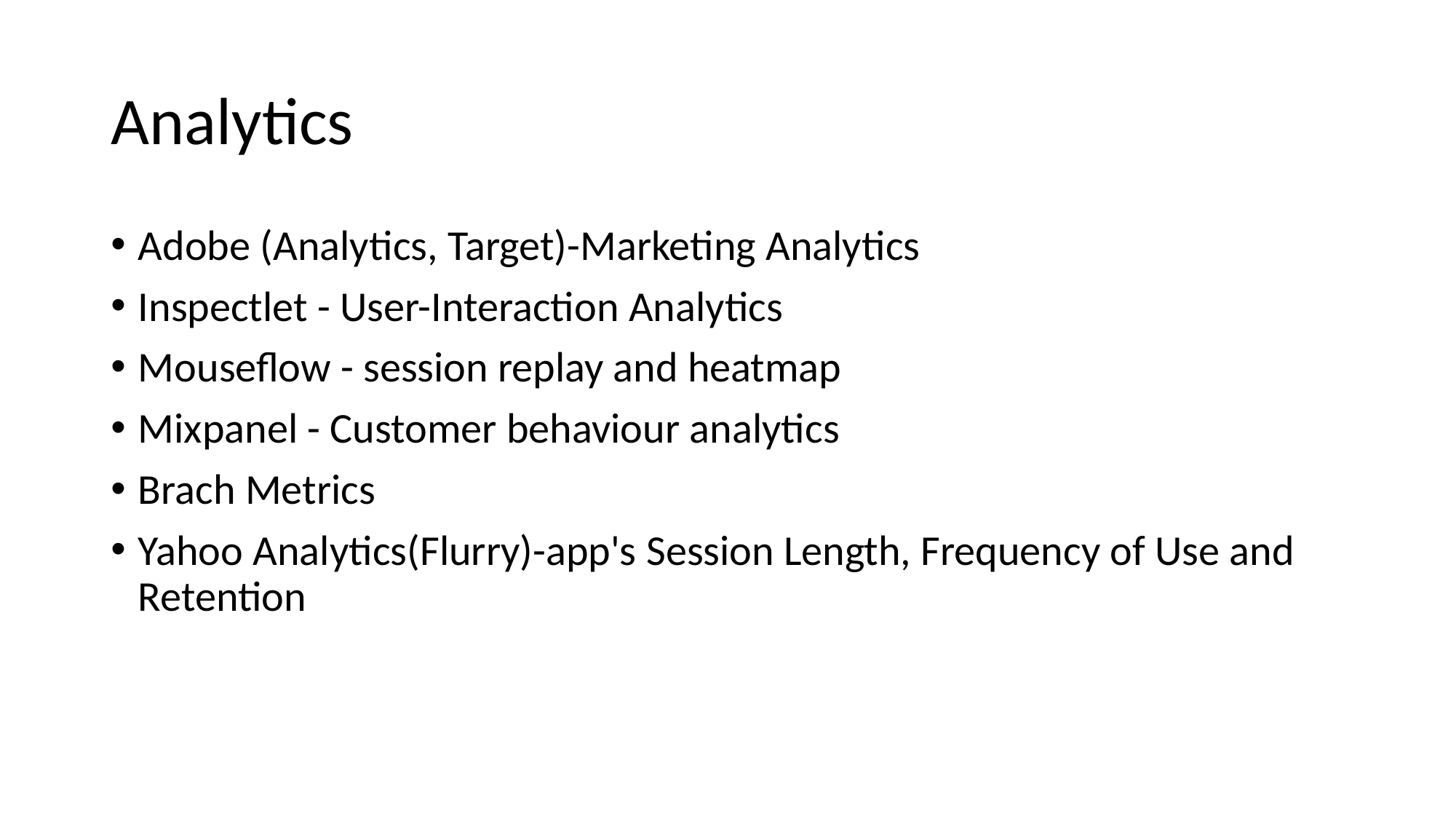

# Analytics
Adobe (Analytics, Target)-Marketing Analytics
Inspectlet - User-Interaction Analytics
Mouseflow - session replay and heatmap
Mixpanel - Customer behaviour analytics
Brach Metrics
Yahoo Analytics(Flurry)-app's Session Length, Frequency of Use and Retention